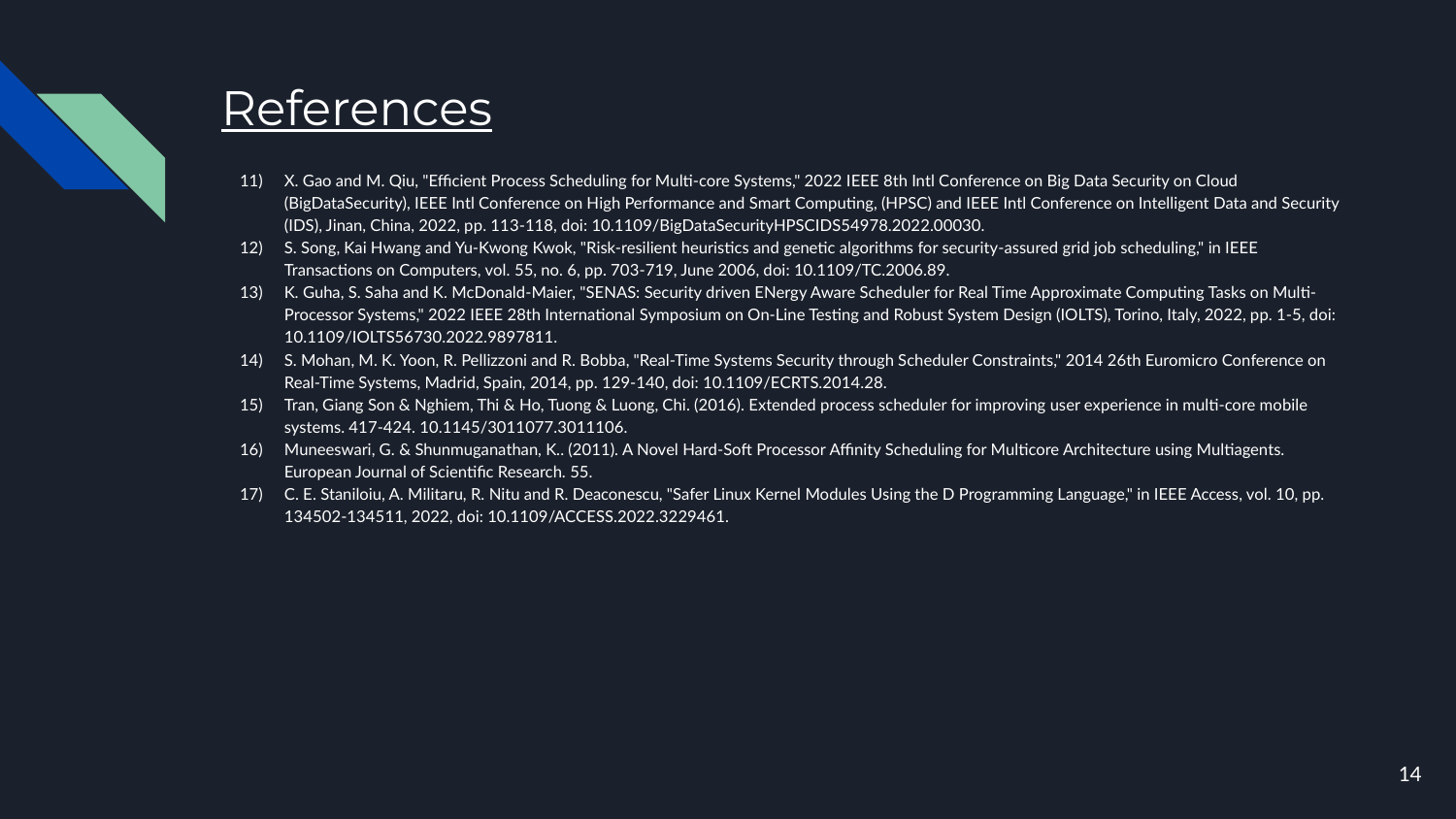

# References
X. Gao and M. Qiu, "Efficient Process Scheduling for Multi-core Systems," 2022 IEEE 8th Intl Conference on Big Data Security on Cloud (BigDataSecurity), IEEE Intl Conference on High Performance and Smart Computing, (HPSC) and IEEE Intl Conference on Intelligent Data and Security (IDS), Jinan, China, 2022, pp. 113-118, doi: 10.1109/BigDataSecurityHPSCIDS54978.2022.00030.
S. Song, Kai Hwang and Yu-Kwong Kwok, "Risk-resilient heuristics and genetic algorithms for security-assured grid job scheduling," in IEEE Transactions on Computers, vol. 55, no. 6, pp. 703-719, June 2006, doi: 10.1109/TC.2006.89.
K. Guha, S. Saha and K. McDonald-Maier, "SENAS: Security driven ENergy Aware Scheduler for Real Time Approximate Computing Tasks on Multi-Processor Systems," 2022 IEEE 28th International Symposium on On-Line Testing and Robust System Design (IOLTS), Torino, Italy, 2022, pp. 1-5, doi: 10.1109/IOLTS56730.2022.9897811.
S. Mohan, M. K. Yoon, R. Pellizzoni and R. Bobba, "Real-Time Systems Security through Scheduler Constraints," 2014 26th Euromicro Conference on Real-Time Systems, Madrid, Spain, 2014, pp. 129-140, doi: 10.1109/ECRTS.2014.28.
Tran, Giang Son & Nghiem, Thi & Ho, Tuong & Luong, Chi. (2016). Extended process scheduler for improving user experience in multi-core mobile systems. 417-424. 10.1145/3011077.3011106.
Muneeswari, G. & Shunmuganathan, K.. (2011). A Novel Hard-Soft Processor Affinity Scheduling for Multicore Architecture using Multiagents. European Journal of Scientific Research. 55.
C. E. Staniloiu, A. Militaru, R. Nitu and R. Deaconescu, "Safer Linux Kernel Modules Using the D Programming Language," in IEEE Access, vol. 10, pp. 134502-134511, 2022, doi: 10.1109/ACCESS.2022.3229461.
14